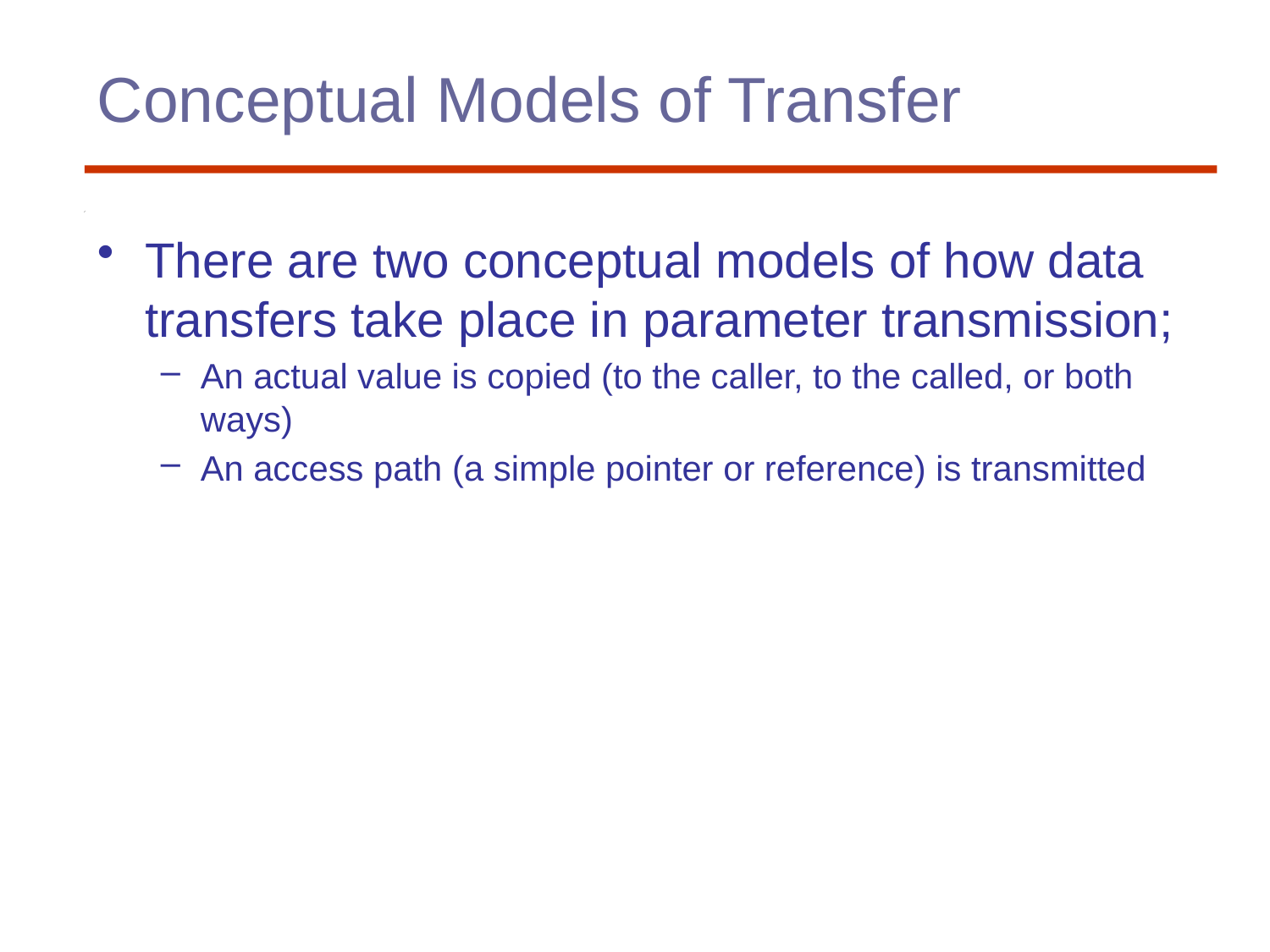

# Conceptual Models of Transfer
There are two conceptual models of how data transfers take place in parameter transmission;
An actual value is copied (to the caller, to the called, or both ways)
An access path (a simple pointer or reference) is transmitted